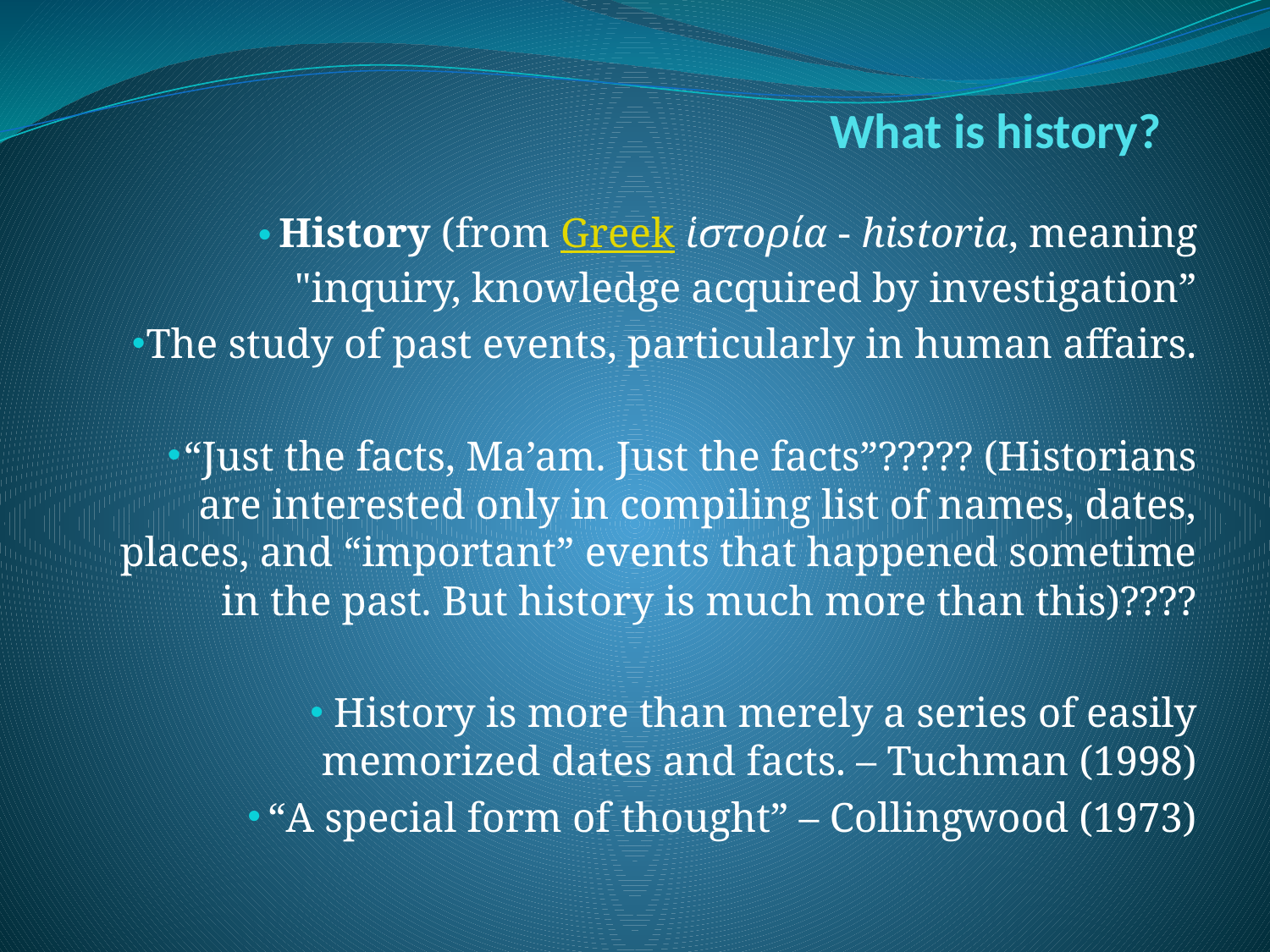

# What is history?
History (from Greek ἱστορία - historia, meaning "inquiry, knowledge acquired by investigation”
The study of past events, particularly in human affairs.

“Just the facts, Ma’am. Just the facts”????? (Historians are interested only in compiling list of names, dates, places, and “important” events that happened sometime in the past. But history is much more than this)????

History is more than merely a series of easily memorized dates and facts. – Tuchman (1998)
“A special form of thought” – Collingwood (1973)